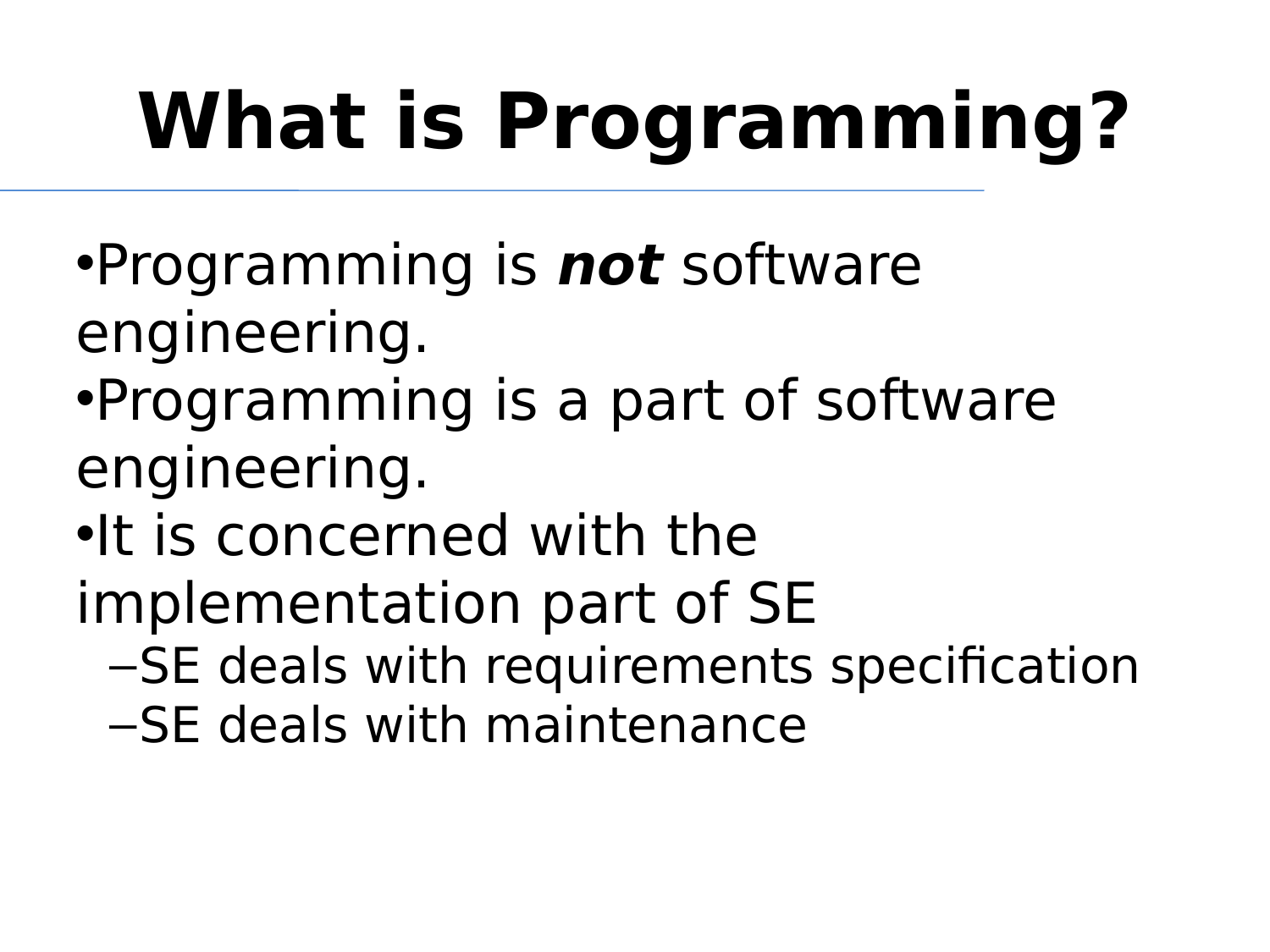

What is Programming?
Programming is not software engineering.
Programming is a part of software engineering.
It is concerned with the implementation part of SE
SE deals with requirements specification
SE deals with maintenance